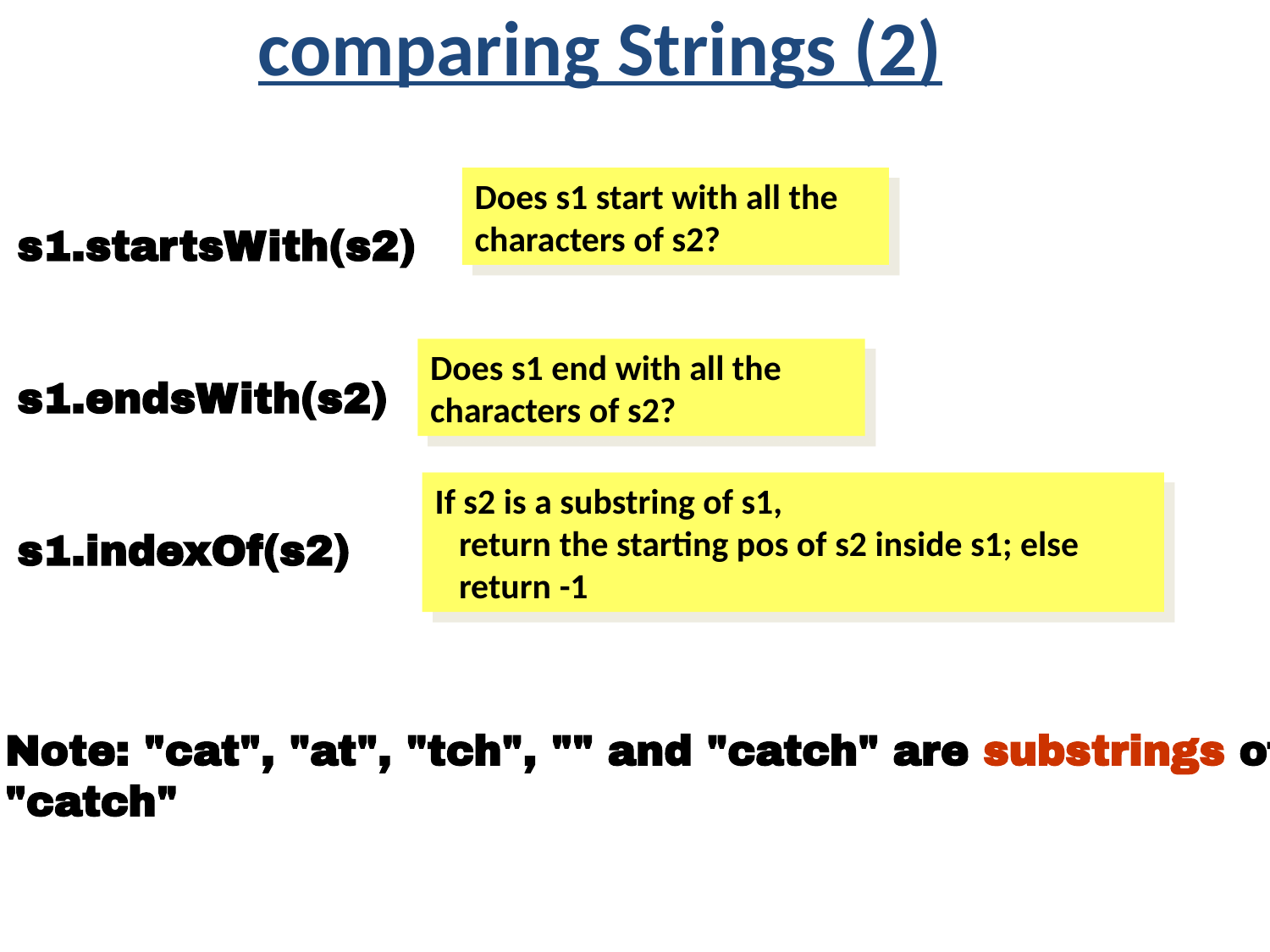

comparing Strings (2)
Does s1 start with all the characters of s2?
s1.startsWith(s2)

s1.endsWith(s2)

s1.indexOf(s2)
Does s1 end with all the characters of s2?
If s2 is a substring of s1,
   return the starting pos of s2 inside s1; else
   return -1
Note: "cat", "at", "tch", "" and "catch" are substrings of
"catch"